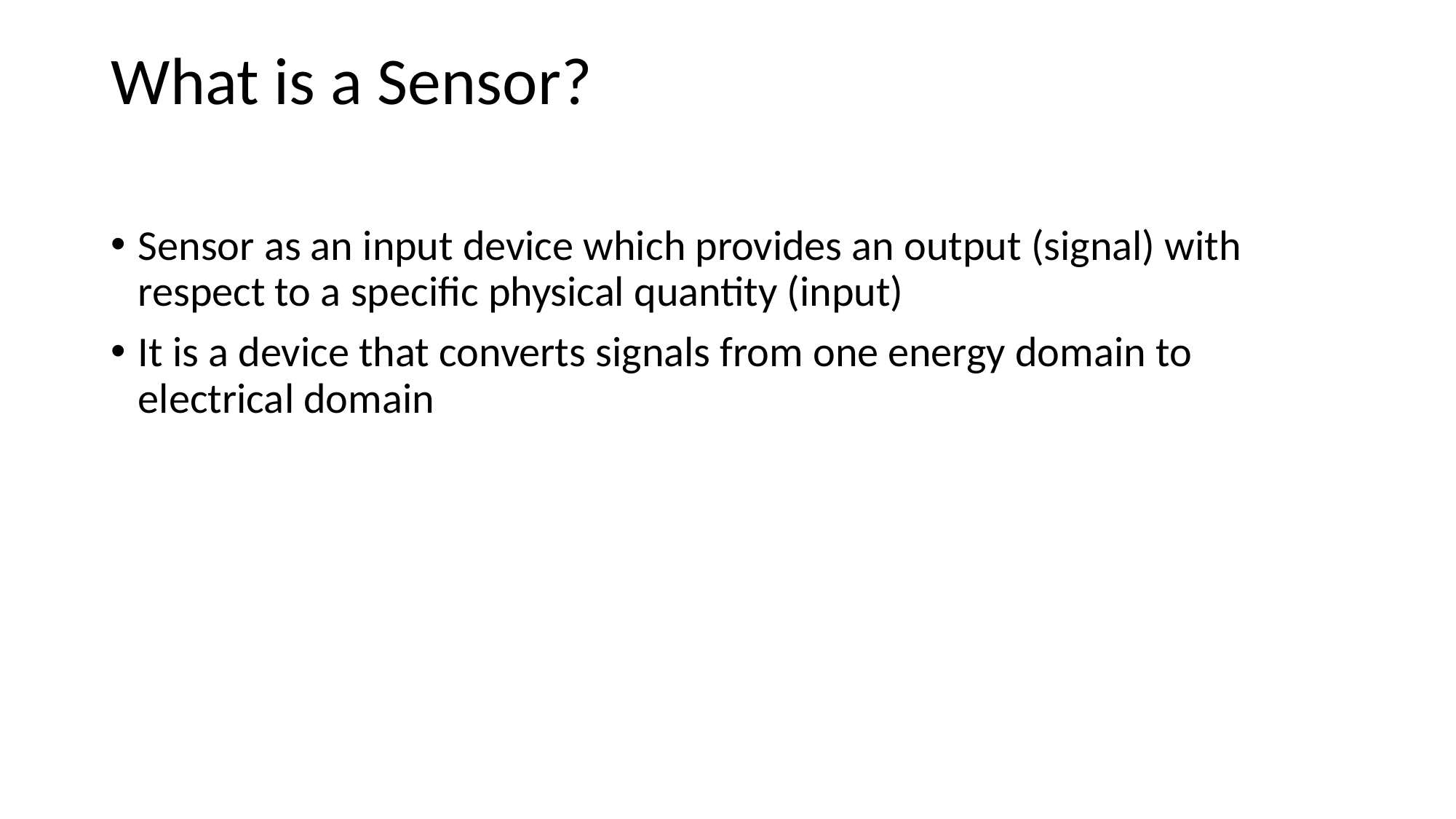

# What is a Sensor?
Sensor as an input device which provides an output (signal) with respect to a specific physical quantity (input)
It is a device that converts signals from one energy domain to electrical domain